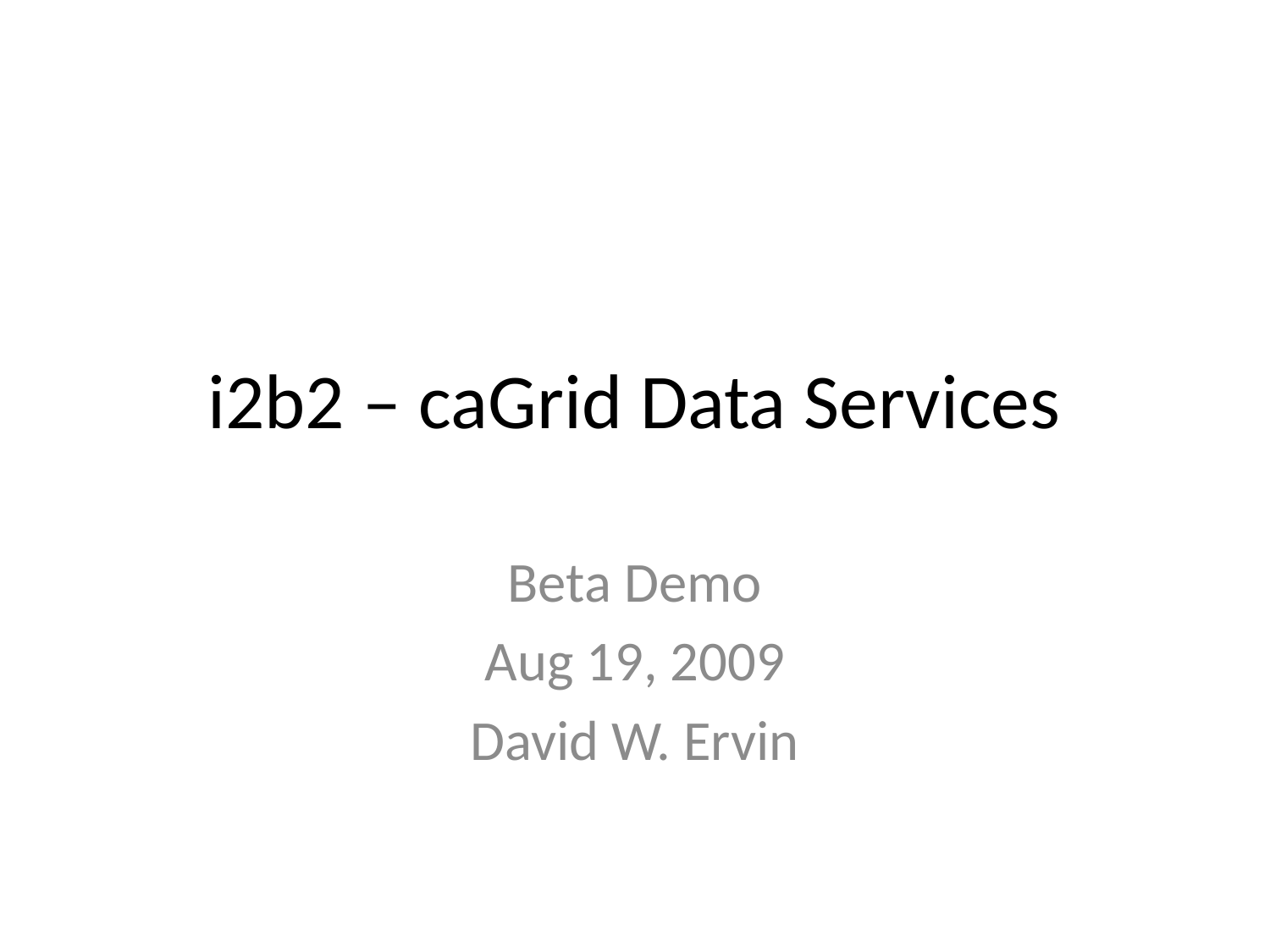

# i2b2 – caGrid Data Services
Beta Demo
Aug 19, 2009
David W. Ervin